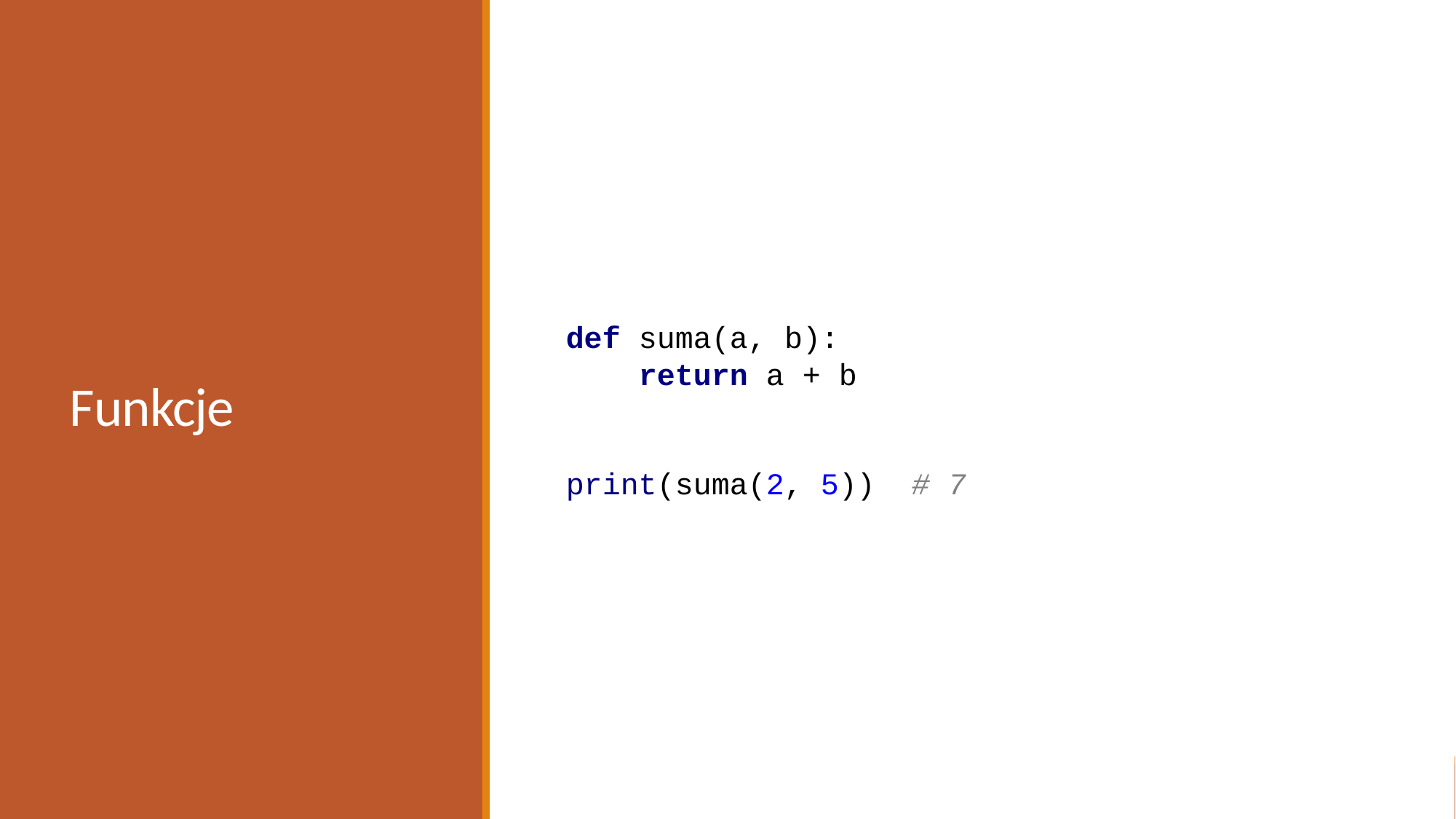

# Funkcje
def suma(a, b):
    return a + b
print(suma(2, 5))  # 7